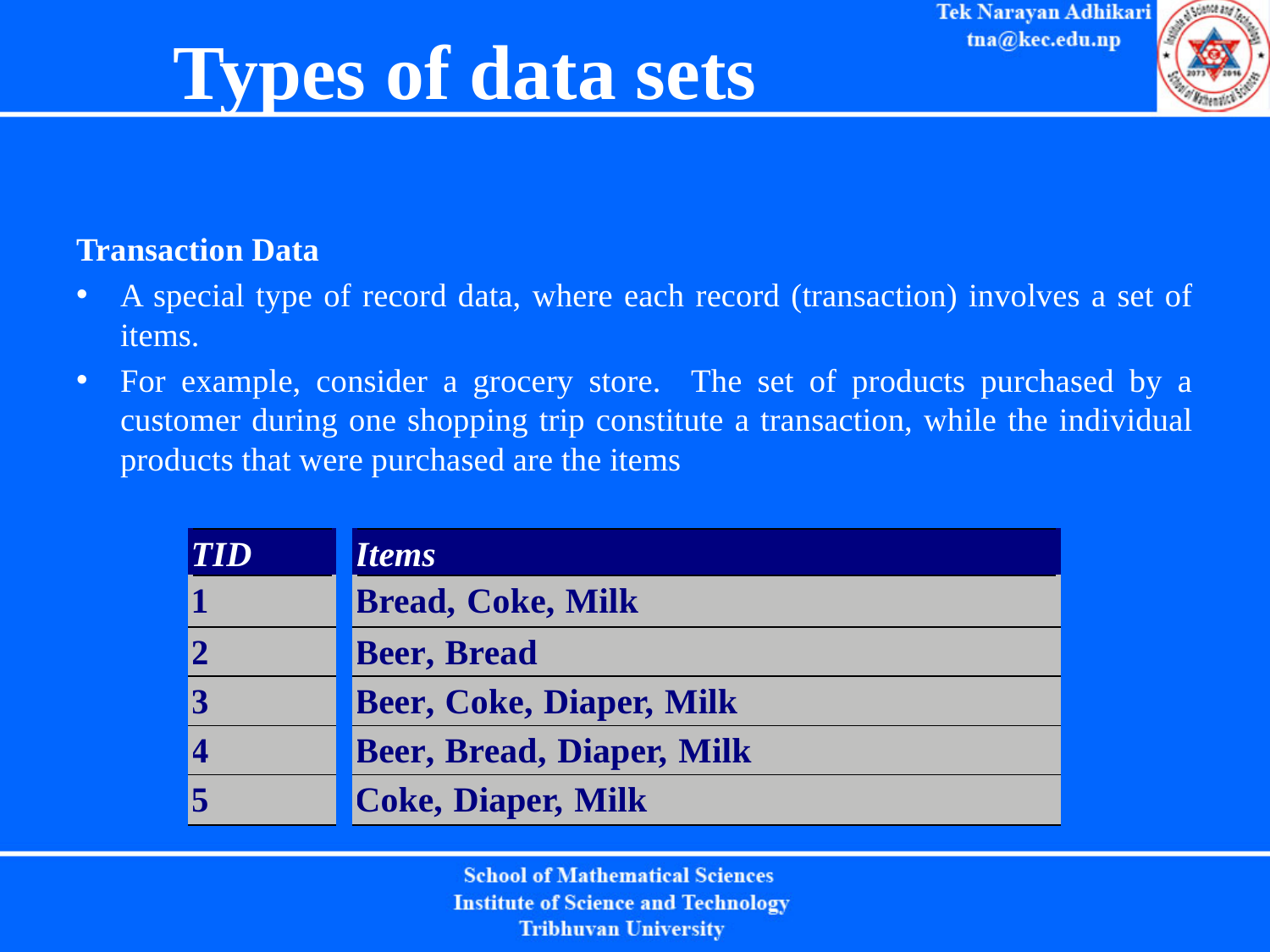

# Types of data sets
Transaction Data
A special type of record data, where each record (transaction) involves a set of items.
For example, consider a grocery store.  The set of products purchased by a customer during one shopping trip constitute a transaction, while the individual products that were purchased are the items

| TID |  | Items |
| --- | --- | --- |
| 1 |  | Bread, Coke, Milk |
| 2 |  | Beer, Bread |
| 3 |  | Beer, Coke, Diaper, Milk |
| 4 |  | Beer, Bread, Diaper, Milk |
| 5 |  | Coke, Diaper, Milk |